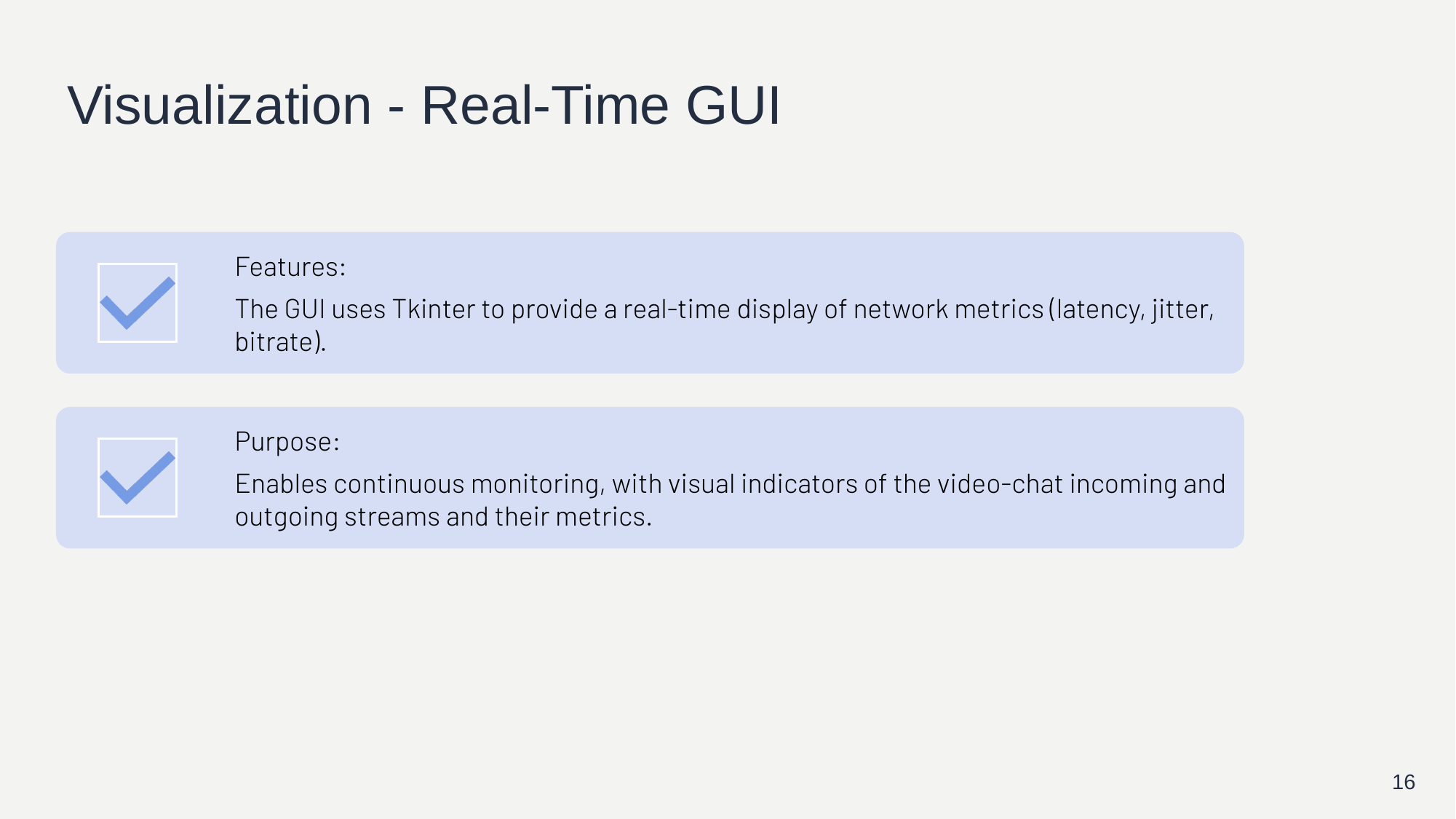

# Visualization - Real-Time GUI
Features:
The GUI uses Tkinter to provide a real-time display of network metrics (latency, jitter, bitrate).
Purpose:
Enables continuous monitoring, with visual indicators of the video-chat incoming and outgoing streams and their metrics.
16